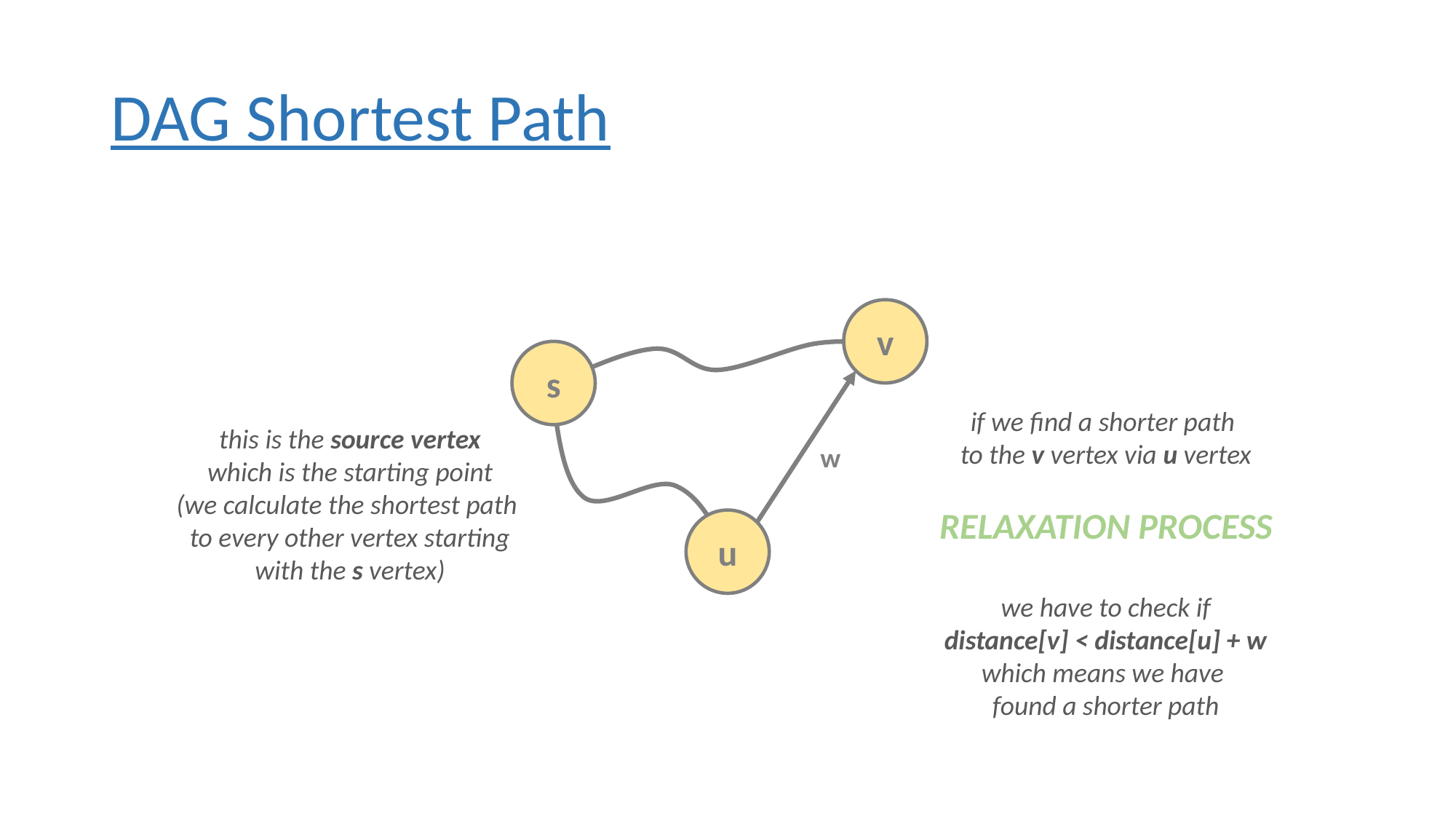

# DAG Shortest Path
v
s

if we find a shorter path
to the v vertex via u vertex

RELAXATION PROCESS

we have to check if
distance[v] < distance[u] + w
which means we have
found a shorter path
this is the source vertex
which is the starting point
(we calculate the shortest path
to every other vertex starting
with the s vertex)
w
u